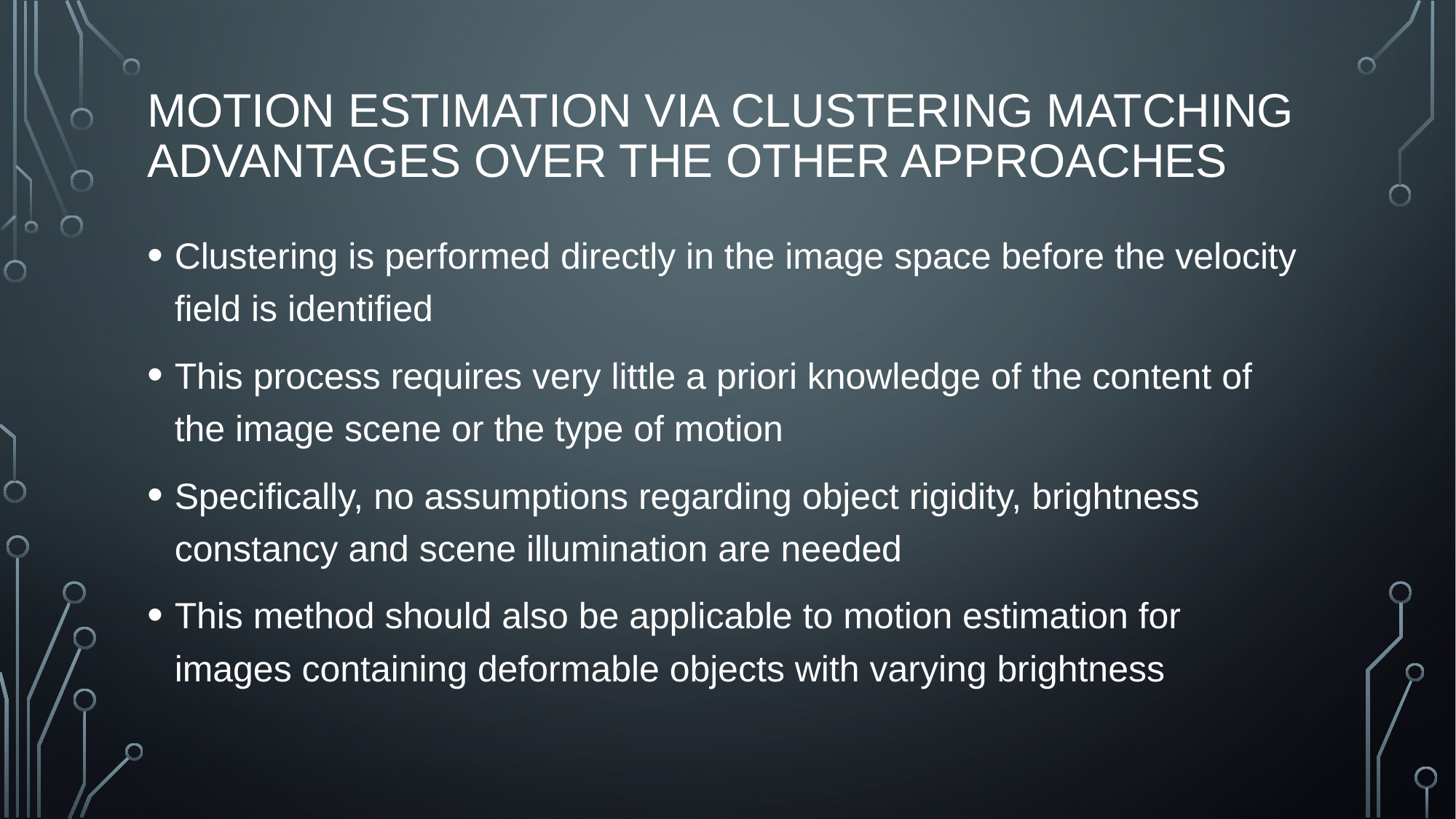

# motion estimation via clustering Matching Advantages over the other approaches
Clustering is performed directly in the image space before the velocity field is identified
This process requires very little a priori knowledge of the content of the image scene or the type of motion
Specifically, no assumptions regarding object rigidity, brightness constancy and scene illumination are needed
This method should also be applicable to motion estimation for images containing deformable objects with varying brightness